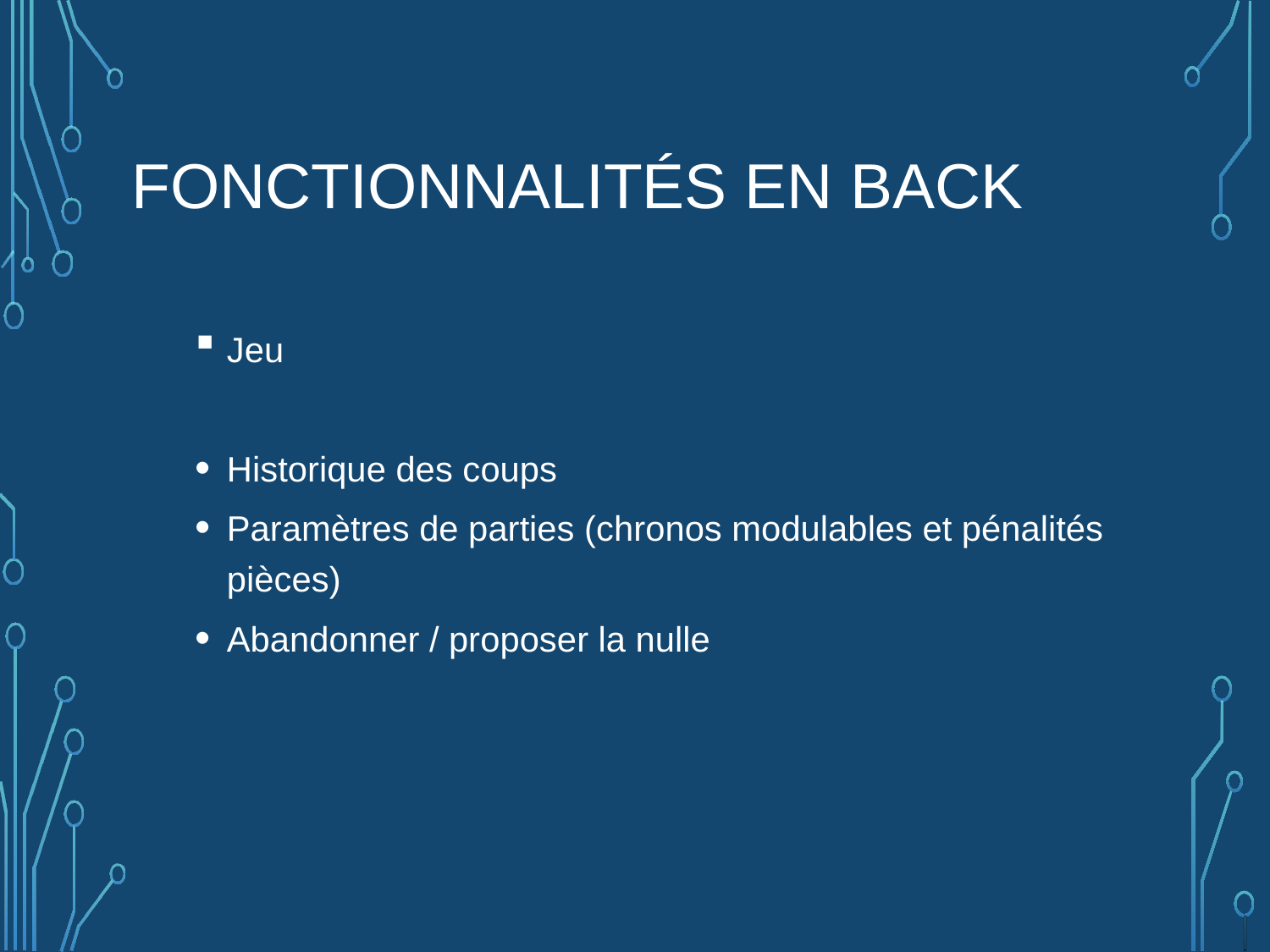

# Fonctionnalités en back
Jeu

Historique des coups
Paramètres de parties (chronos modulables et pénalités pièces)
Abandonner / proposer la nulle